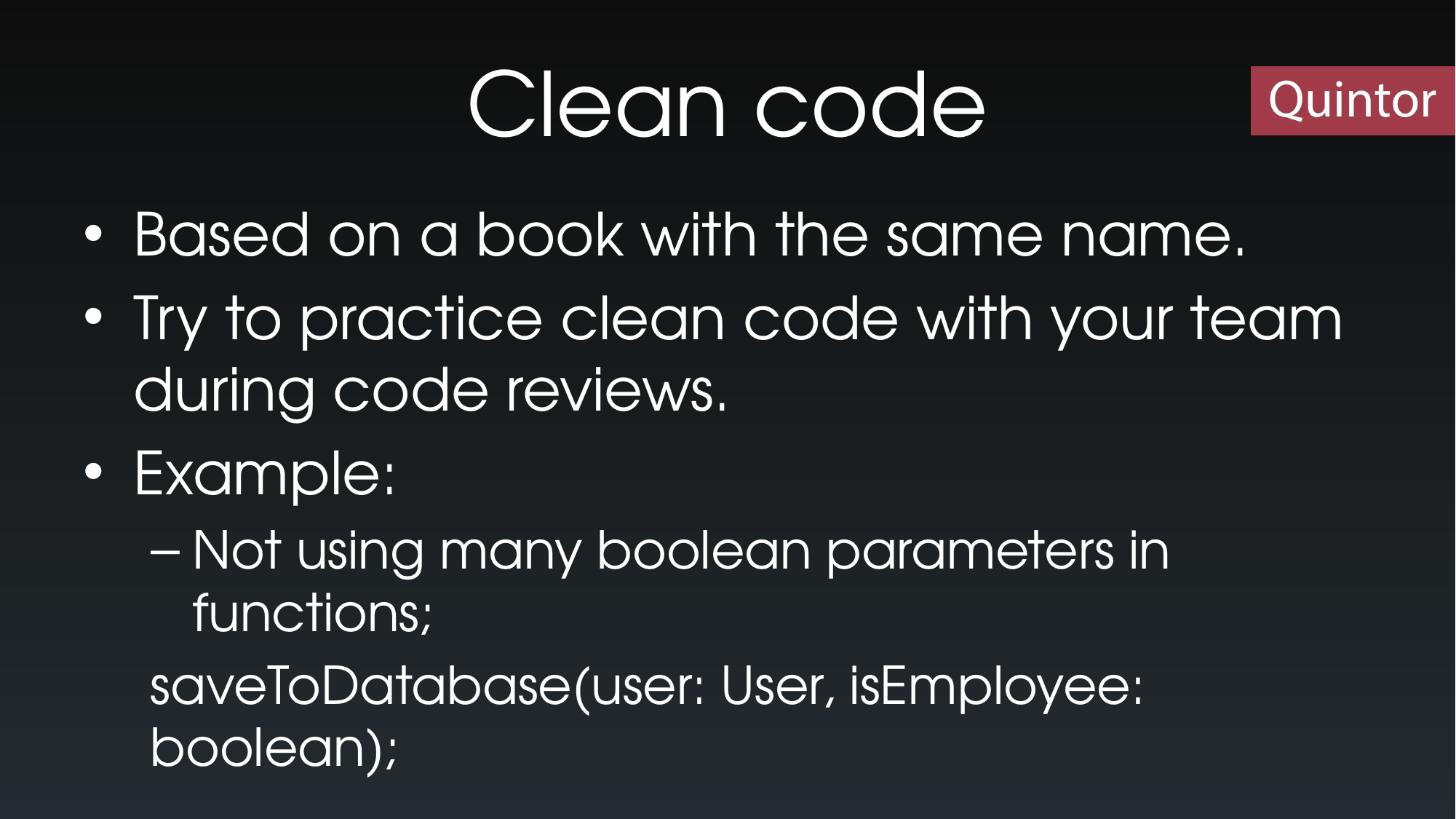

# Clean code
Based on a book with the same name.
Try to practice clean code with your team during code reviews.
Example:
Not using many boolean parameters in functions;
saveToDatabase(user: User, isEmployee: boolean);